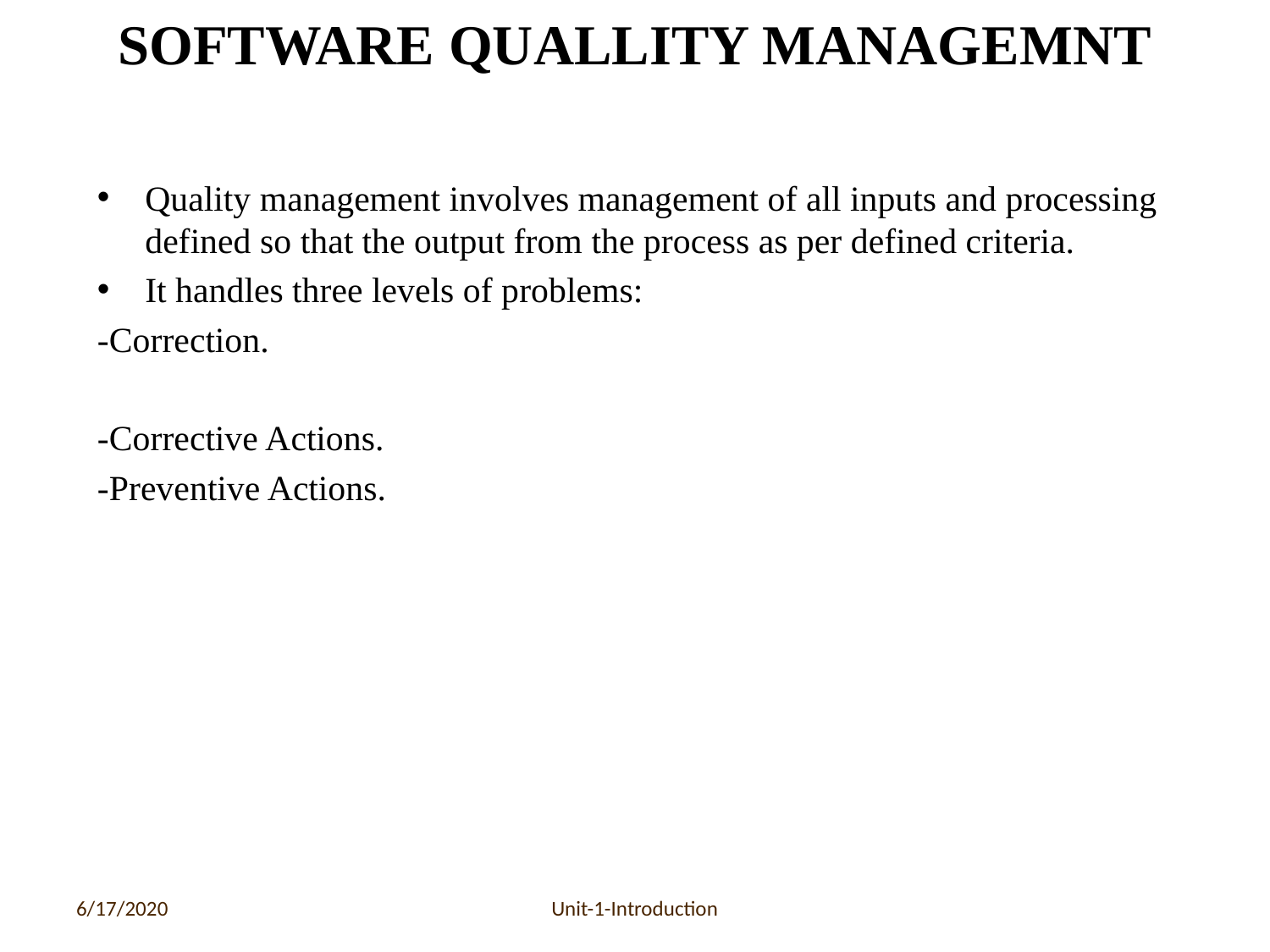

# SOFTWARE QUALLITY MANAGEMNT
Quality management involves management of all inputs and processing defined so that the output from the process as per defined criteria.
It handles three levels of problems:
-Correction.

-Corrective Actions.
-Preventive Actions.
6/17/2020
Unit-1-Introduction